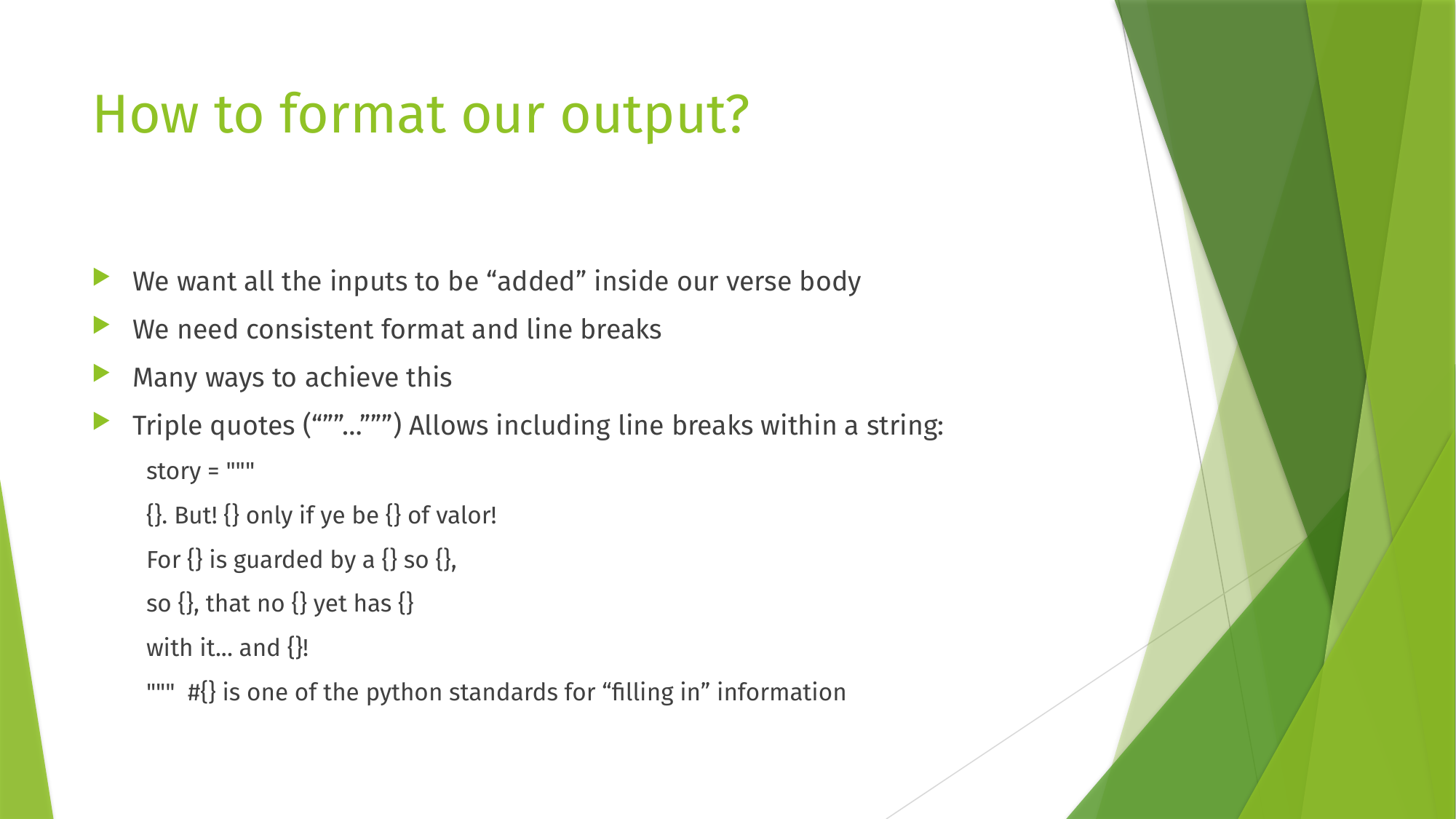

# How to format our output?
We want all the inputs to be “added” inside our verse body
We need consistent format and line breaks
Many ways to achieve this
Triple quotes (“””…”””) Allows including line breaks within a string:
story = """
{}. But! {} only if ye be {} of valor!
For {} is guarded by a {} so {},
so {}, that no {} yet has {}
with it... and {}!
"""  #{} is one of the python standards for “filling in” information